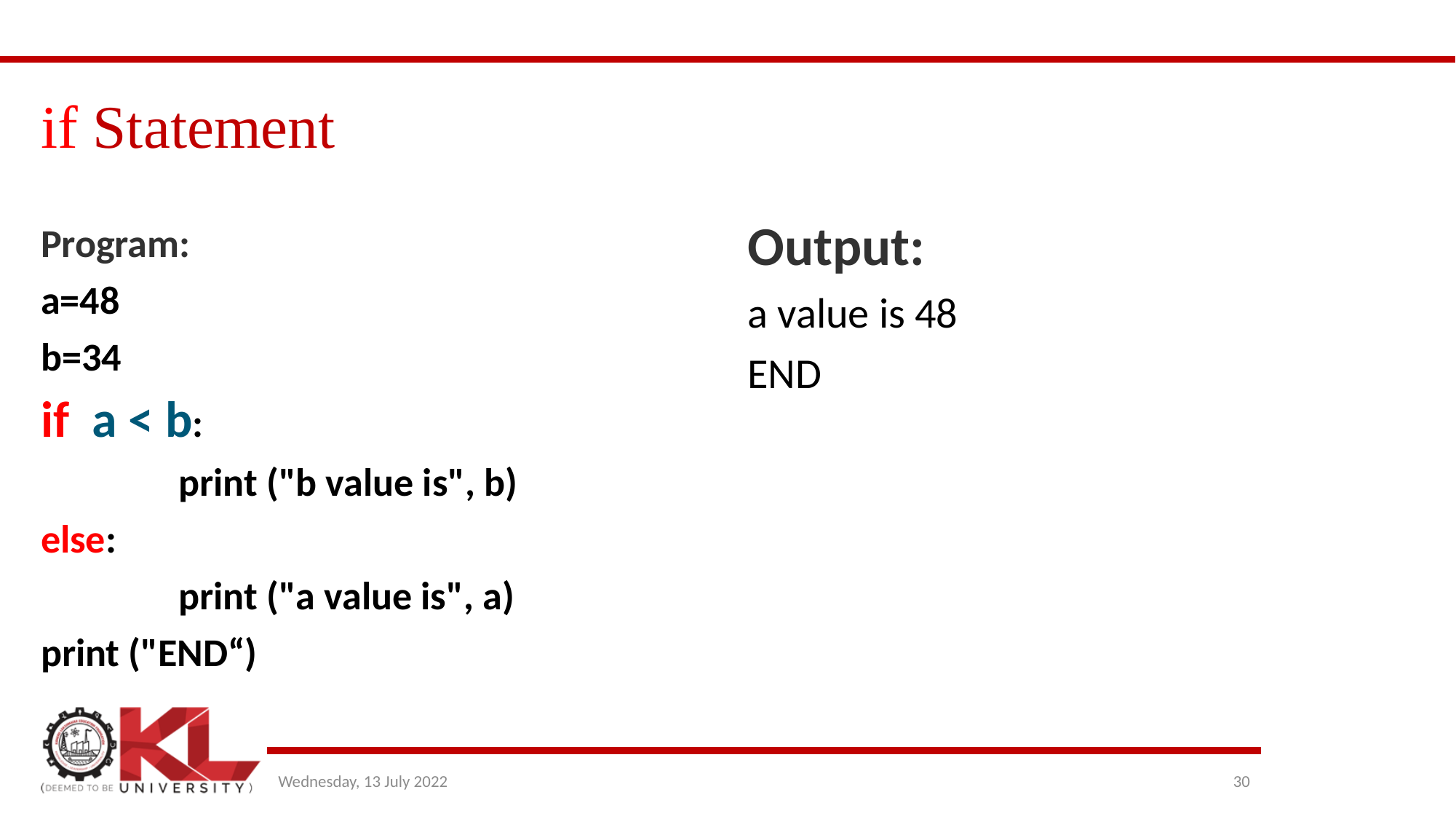

# if Statement
Program:
a=48
b=34
if  a < b:
	 	 print ("b value is", b)
else:
	 	 print ("a value is", a)
print ("END“)

Output:
a value is 48
END

Wednesday, 13 July 2022
30